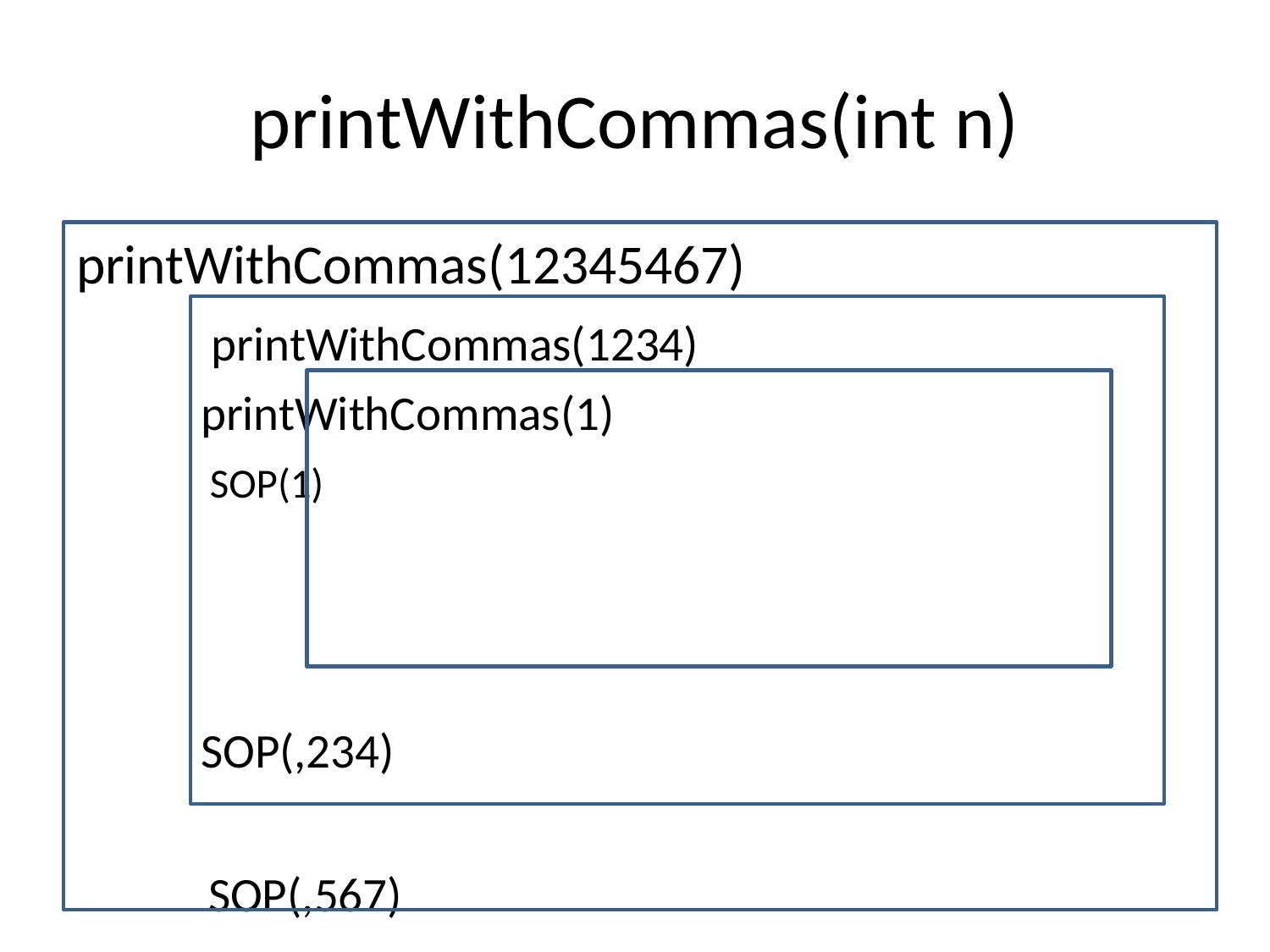

# printWithCommas(int n)
printWithCommas(12345467)
	 printWithCommas(1234)
		printWithCommas(1)
			 SOP(1)

		SOP(,234)

            SOP(,567)